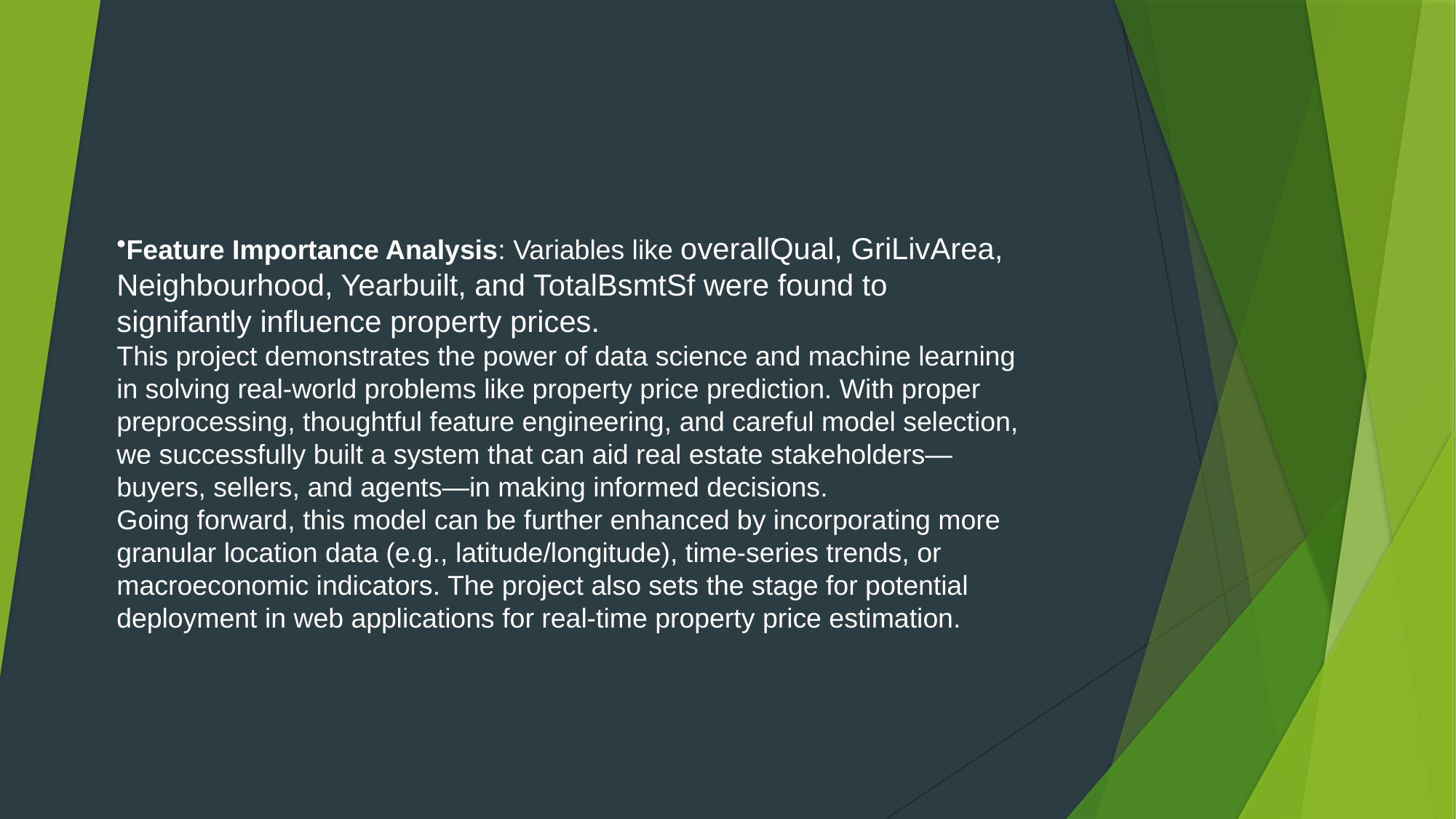

Feature Importance Analysis: Variables like overallQual, GriLivArea,
Neighbourhood, Yearbuilt, and TotalBsmtSf were found to signifantly influence property prices.
This project demonstrates the power of data science and machine learning in solving real-world problems like property price prediction. With proper preprocessing, thoughtful feature engineering, and careful model selection, we successfully built a system that can aid real estate stakeholders—buyers, sellers, and agents—in making informed decisions.
Going forward, this model can be further enhanced by incorporating more granular location data (e.g., latitude/longitude), time-series trends, or macroeconomic indicators. The project also sets the stage for potential deployment in web applications for real-time property price estimation.